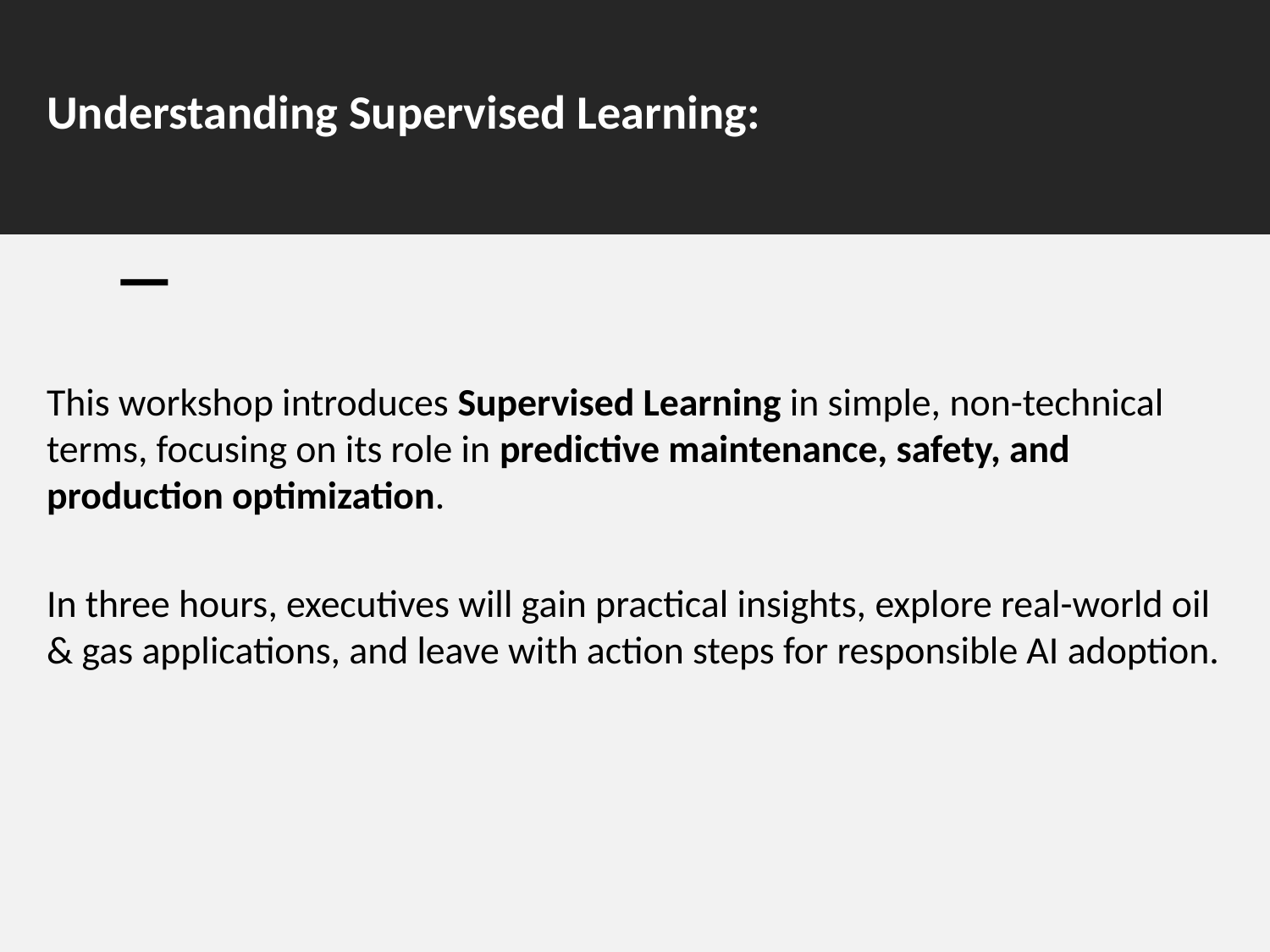

# Understanding Supervised Learning:

This workshop introduces Supervised Learning in simple, non-technical terms, focusing on its role in predictive maintenance, safety, and production optimization.

In three hours, executives will gain practical insights, explore real-world oil & gas applications, and leave with action steps for responsible AI adoption.